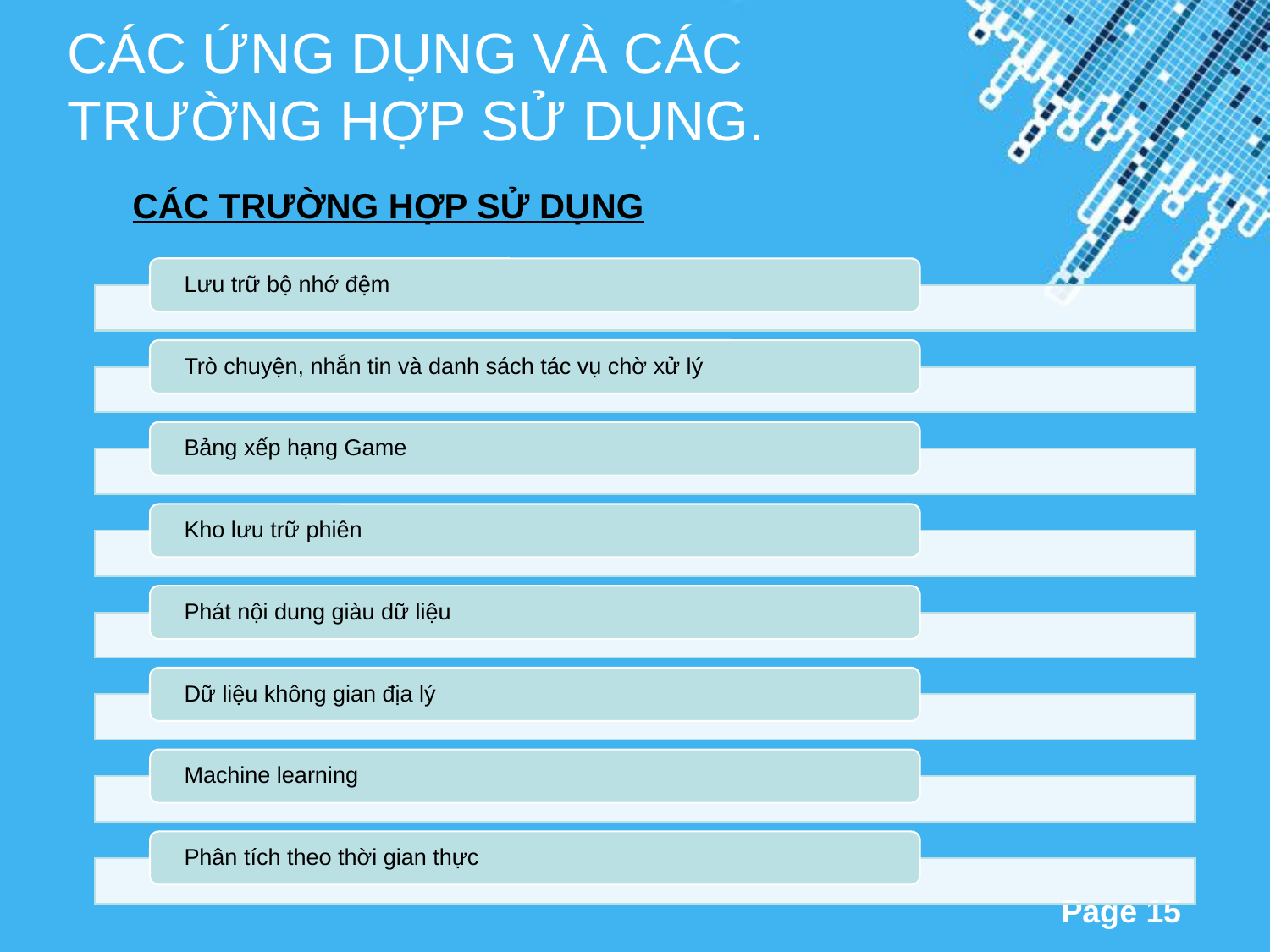

CÁC ỨNG DỤNG VÀ CÁC TRƯỜNG HỢP SỬ DỤNG.
CÁC TRƯỜNG HỢP SỬ DỤNG

Lưu trữ bộ nhớ đệm
Trò chuyện, nhắn tin và danh sách tác vụ chờ xử lý
Bảng xếp hạng Game
Kho lưu trữ phiên
Phát nội dung giàu dữ liệu
Dữ liệu không gian địa lý
Machine learning
Phân tích theo thời gian thực